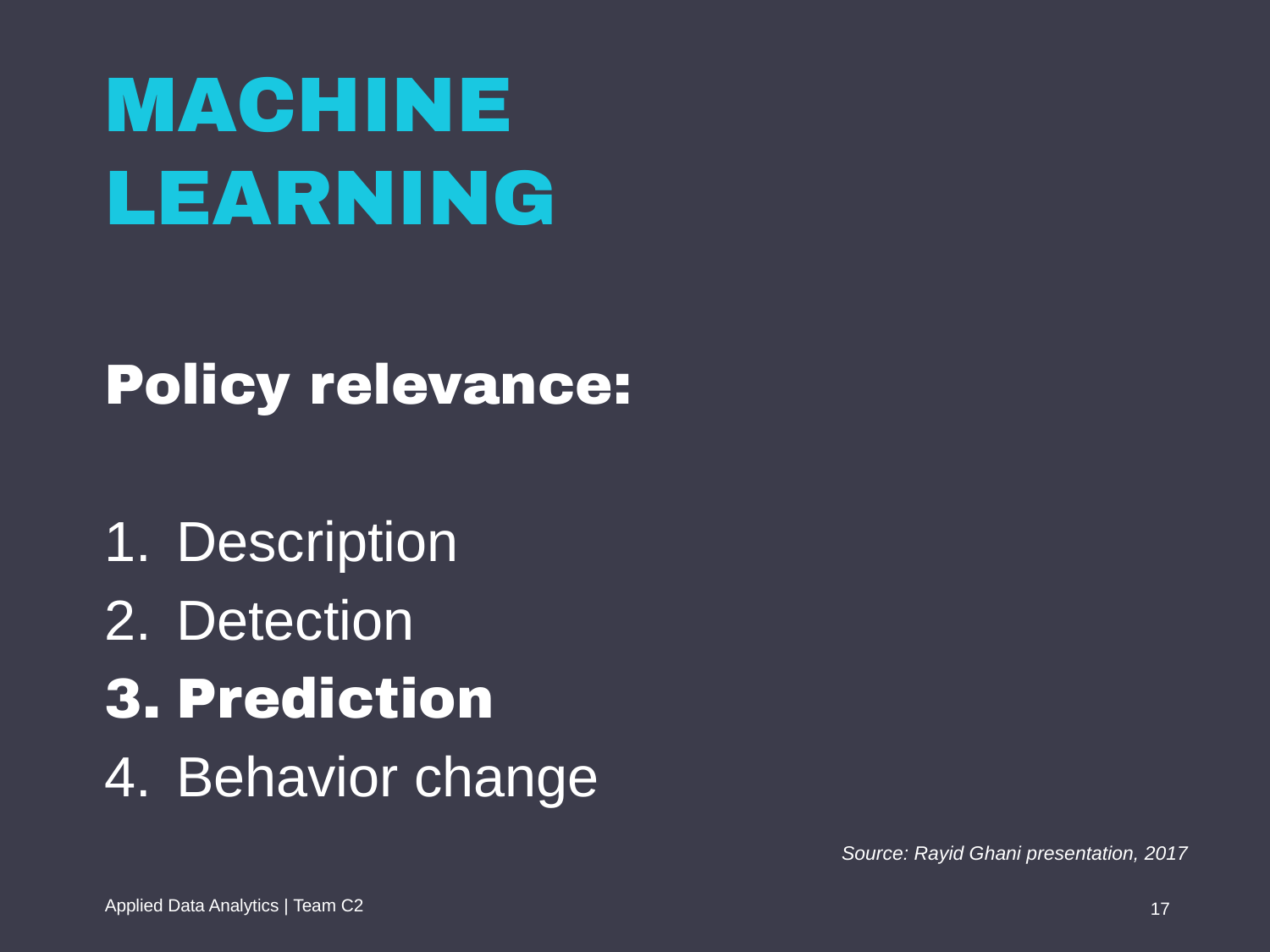

MACHINE
LEARNING
Policy relevance:

Description
Detection
Prediction
Behavior change

Source: Rayid Ghani presentation, 2017
Applied Data Analytics | Team C2
17